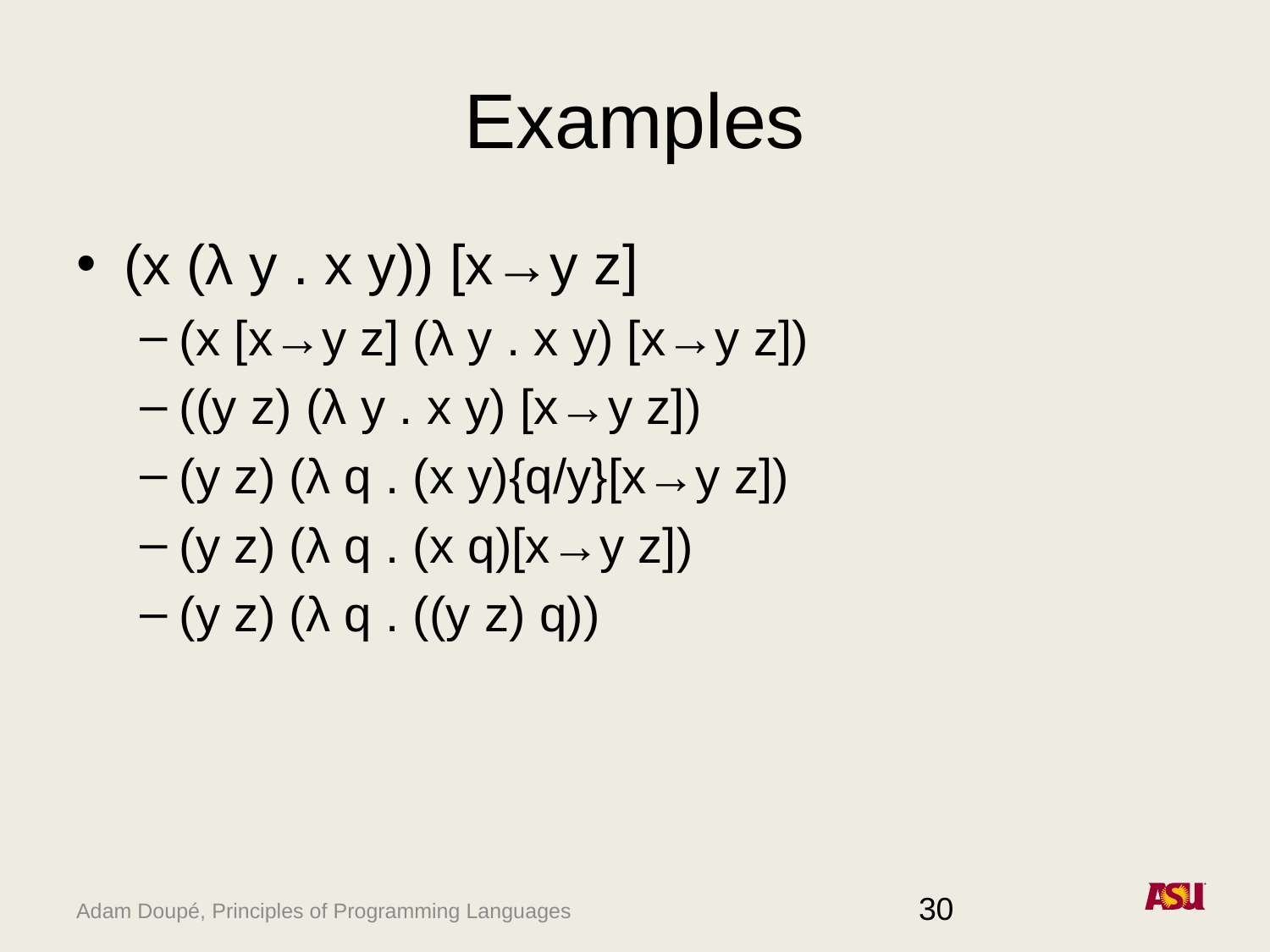

# Examples
(x (λ y . x y)) [x→y z]
(x [x→y z] (λ y . x y) [x→y z])
((y z) (λ y . x y) [x→y z])
(y z) (λ q . (x y){q/y}[x→y z])
(y z) (λ q . (x q)[x→y z])
(y z) (λ q . ((y z) q))
30